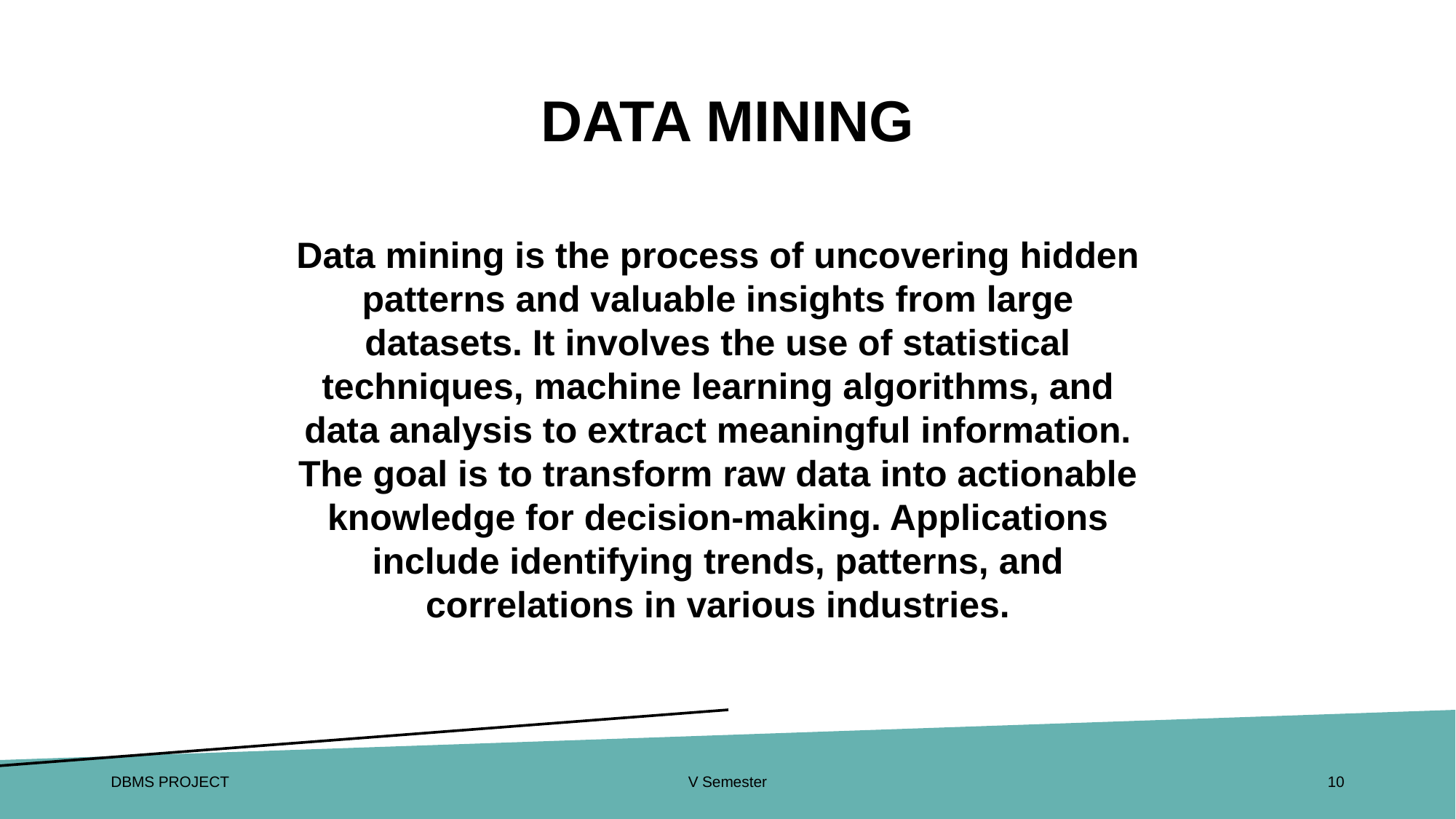

# Data mining
Data mining is the process of uncovering hidden patterns and valuable insights from large datasets. It involves the use of statistical techniques, machine learning algorithms, and data analysis to extract meaningful information. The goal is to transform raw data into actionable knowledge for decision-making. Applications include identifying trends, patterns, and correlations in various industries.

DBMS PROJECT
V Semester
10